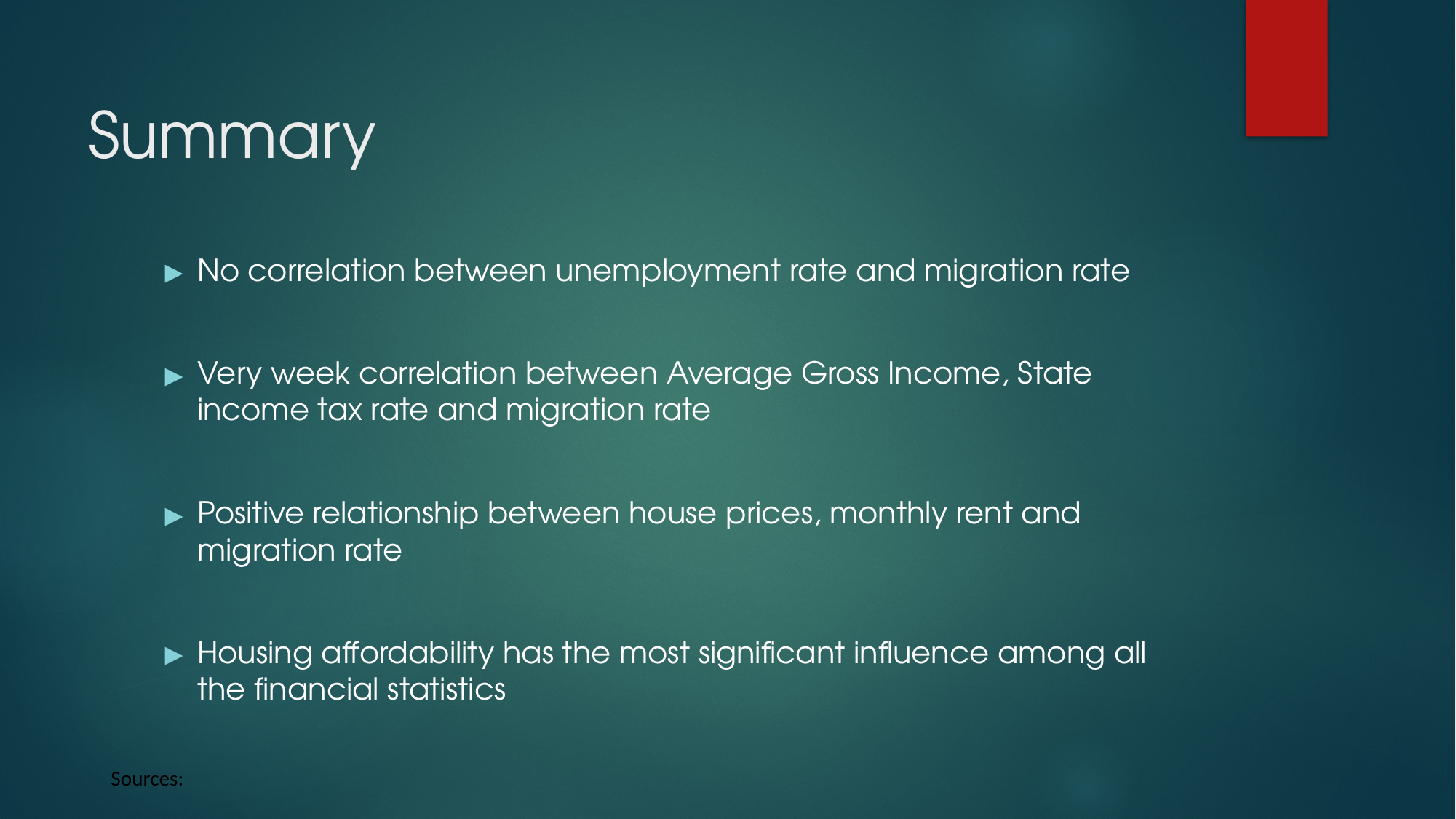

# Summary
No correlation between unemployment rate and migration rate

Very week correlation between Average Gross Income, State income tax rate and migration rate

Positive relationship between house prices, monthly rent and migration rate

Housing affordability has the most significant influence among all the financial statistics

Sources: